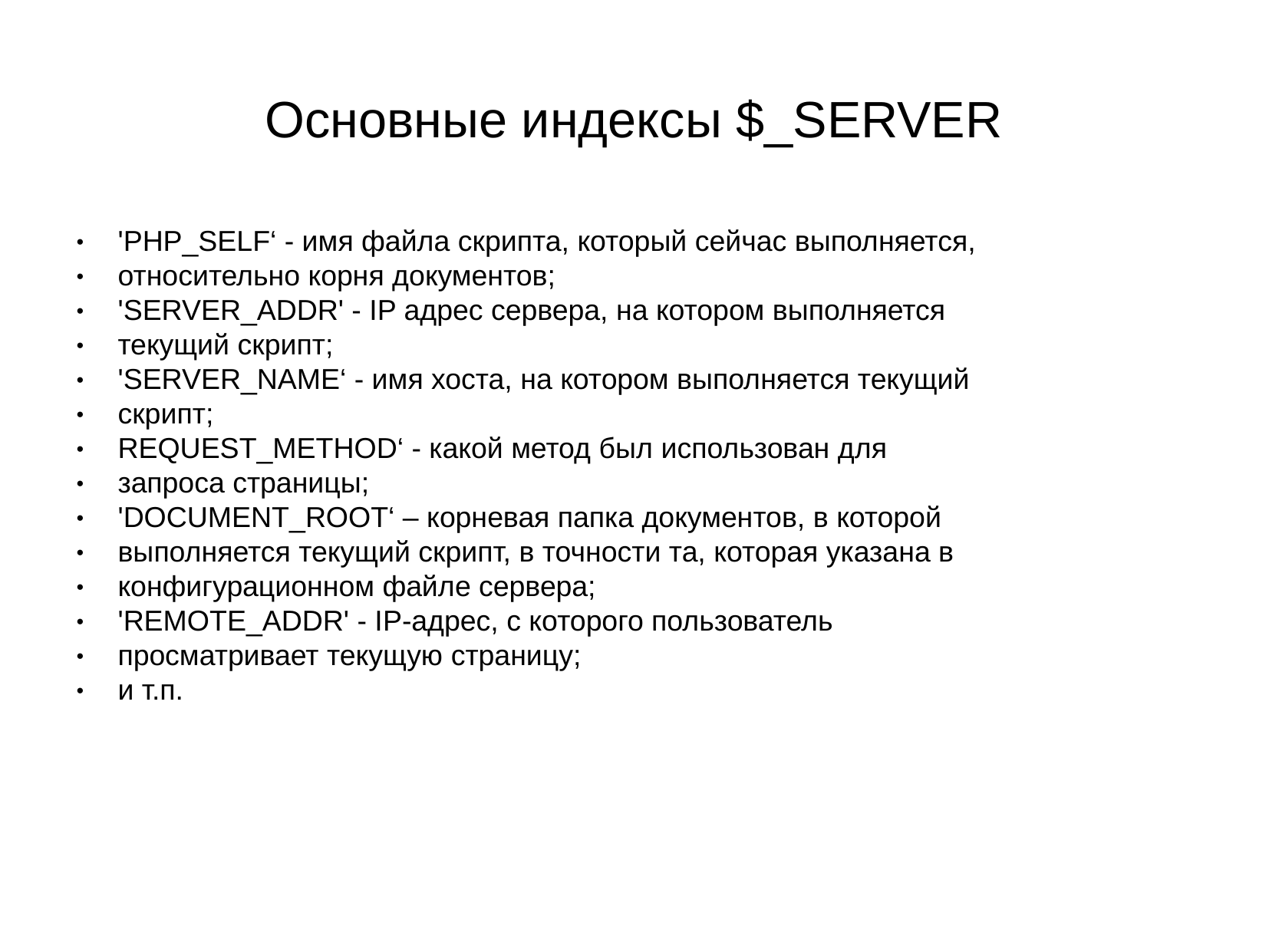

Основные индексы $_SERVER
'PHP_SELF‘ - имя файла скрипта, который сейчас выполняется,
относительно корня документов;
'SERVER_ADDR' - IP адрес сервера, на котором выполняется
текущий скрипт;
'SERVER_NAME‘ - имя хоста, на котором выполняется текущий
скрипт;
REQUEST_METHOD‘ - какой метод был использован для
запроса страницы;
'DOCUMENT_ROOT‘ – корневая папка документов, в которой
выполняется текущий скрипт, в точности та, которая указана в
конфигурационном файле сервера;
'REMOTE_ADDR' - IP-адрес, с которого пользователь
просматривает текущую страницу;
и т.п.